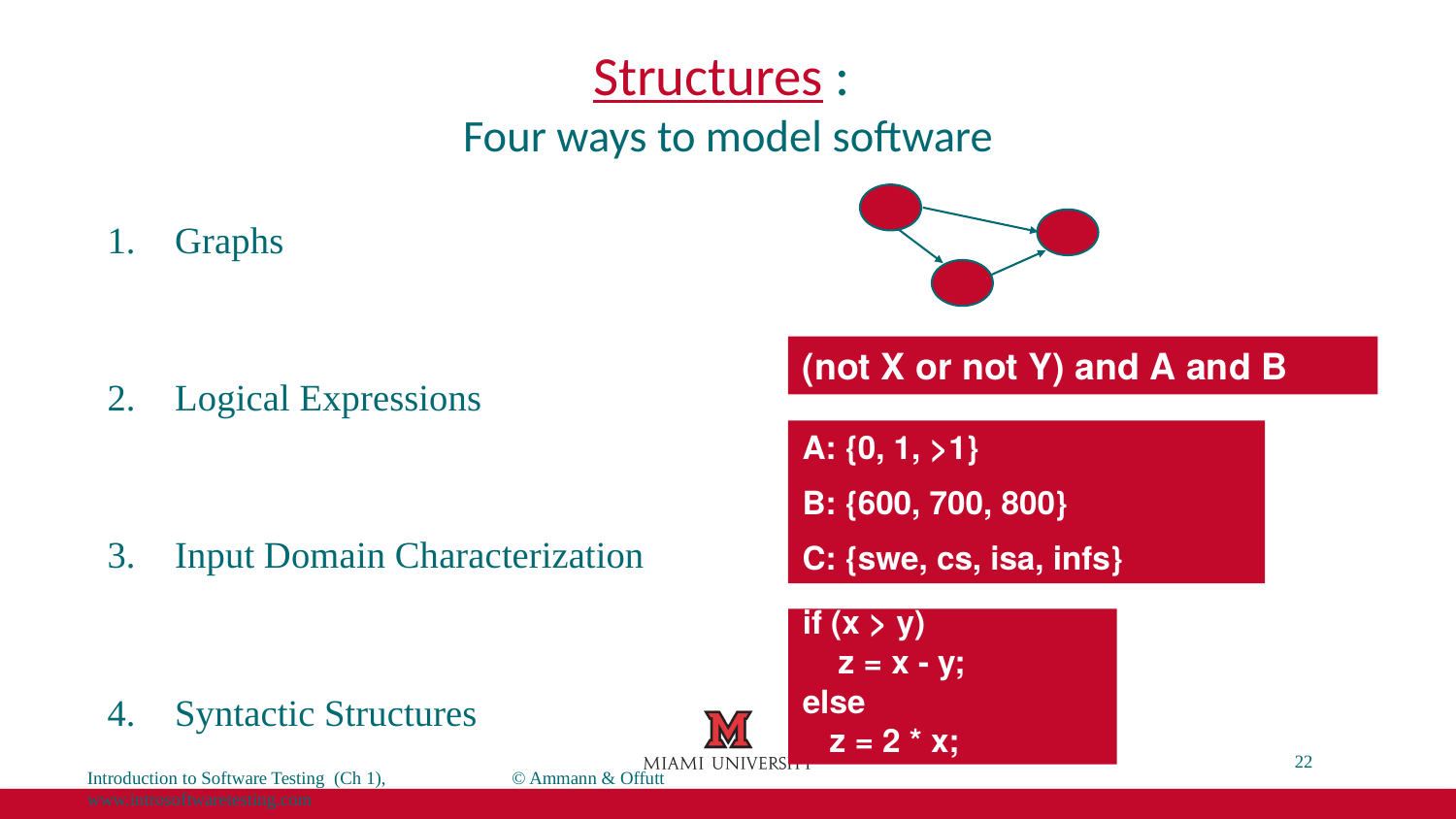

# Structures : Four ways to model software

Graphs

Logical Expressions

Input Domain Characterization

Syntactic Structures
(not X or not Y) and A and B
A: {0, 1, >1}
B: {600, 700, 800}
C: {swe, cs, isa, infs}
if (x > y)
    z = x - y;
else
   z = 2 * x;
22
Introduction to Software Testing  (Ch 1), www.introsoftwaretesting.com
© Ammann & Offutt